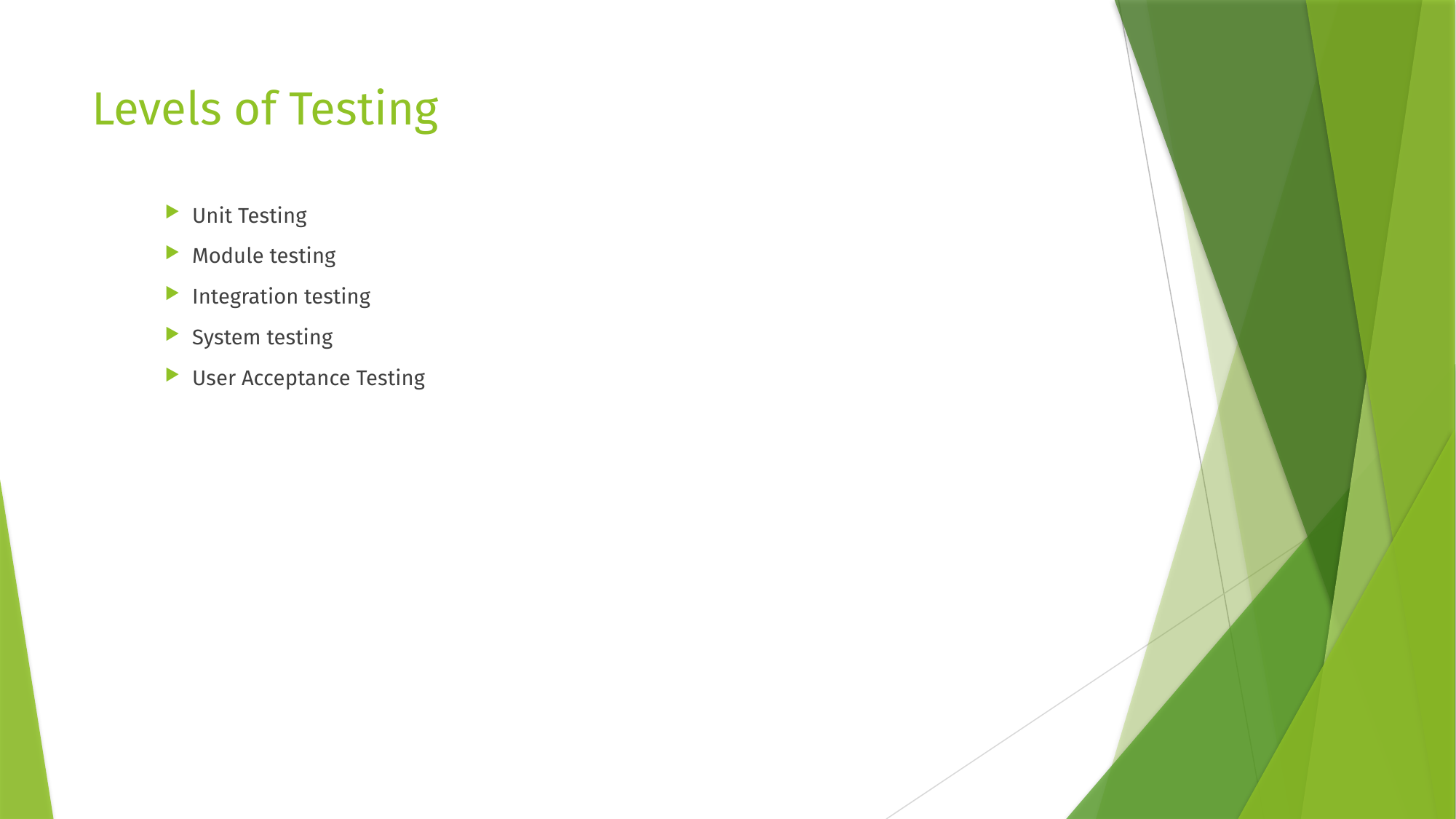

# Levels of Testing

Unit Testing
Module testing
Integration testing
System testing
User Acceptance Testing